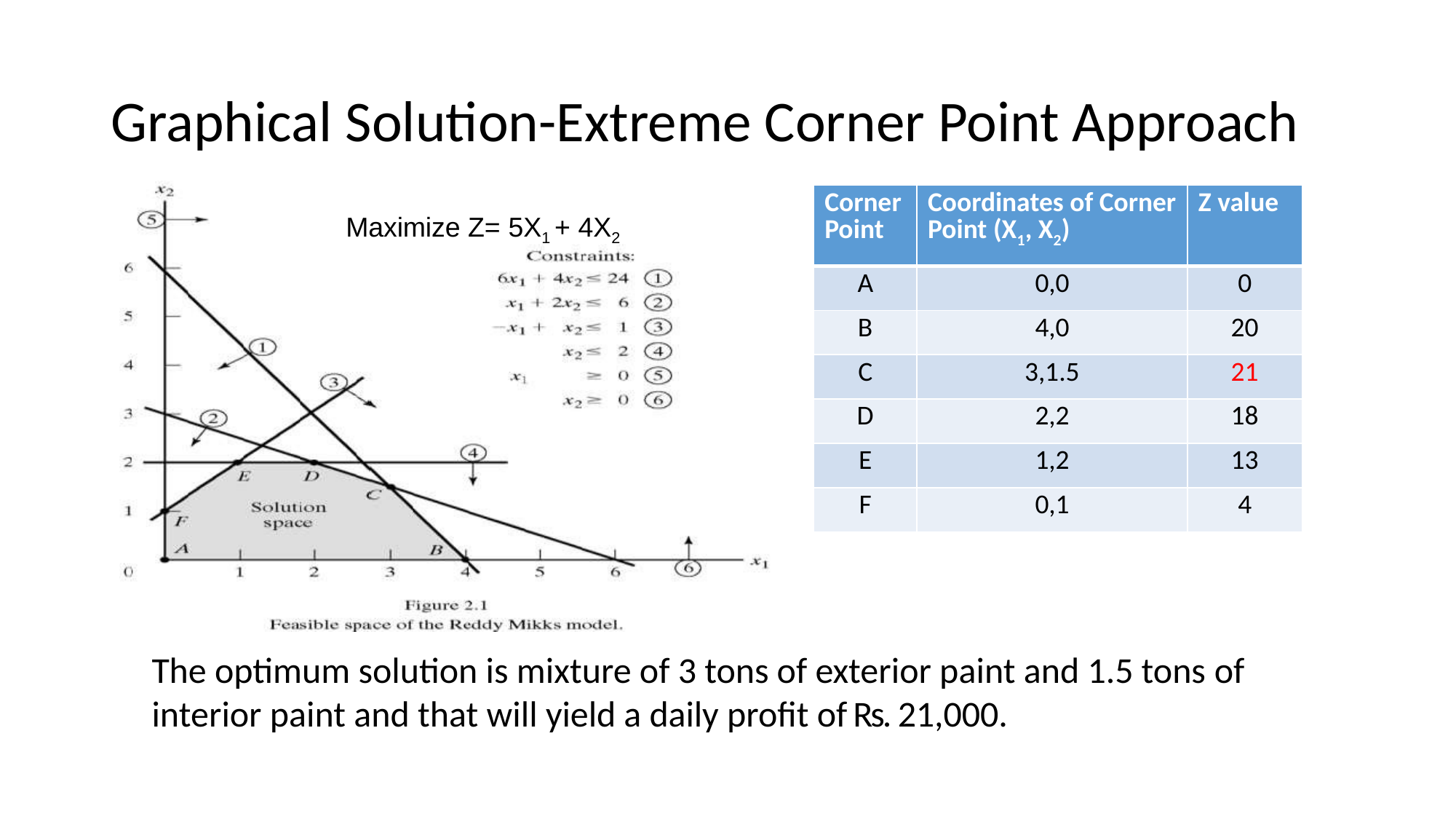

# Graphical Solution-Extreme Corner Point Approach

| Corner Point | Coordinates of Corner Point (X1, X2) | Z value |
| --- | --- | --- |
| A | 0,0 | 0 |
| B | 4,0 | 20 |
| C | 3,1.5 | 21 |
| D | 2,2 | 18 |
| E | 1,2 | 13 |
| F | 0,1 | 4 |
Maximize Z= 5X1 + 4X2
The optimum solution is mixture of 3 tons of exterior paint and 1.5 tons of  interior paint and that will yield a daily profit of Rs. 21,000.